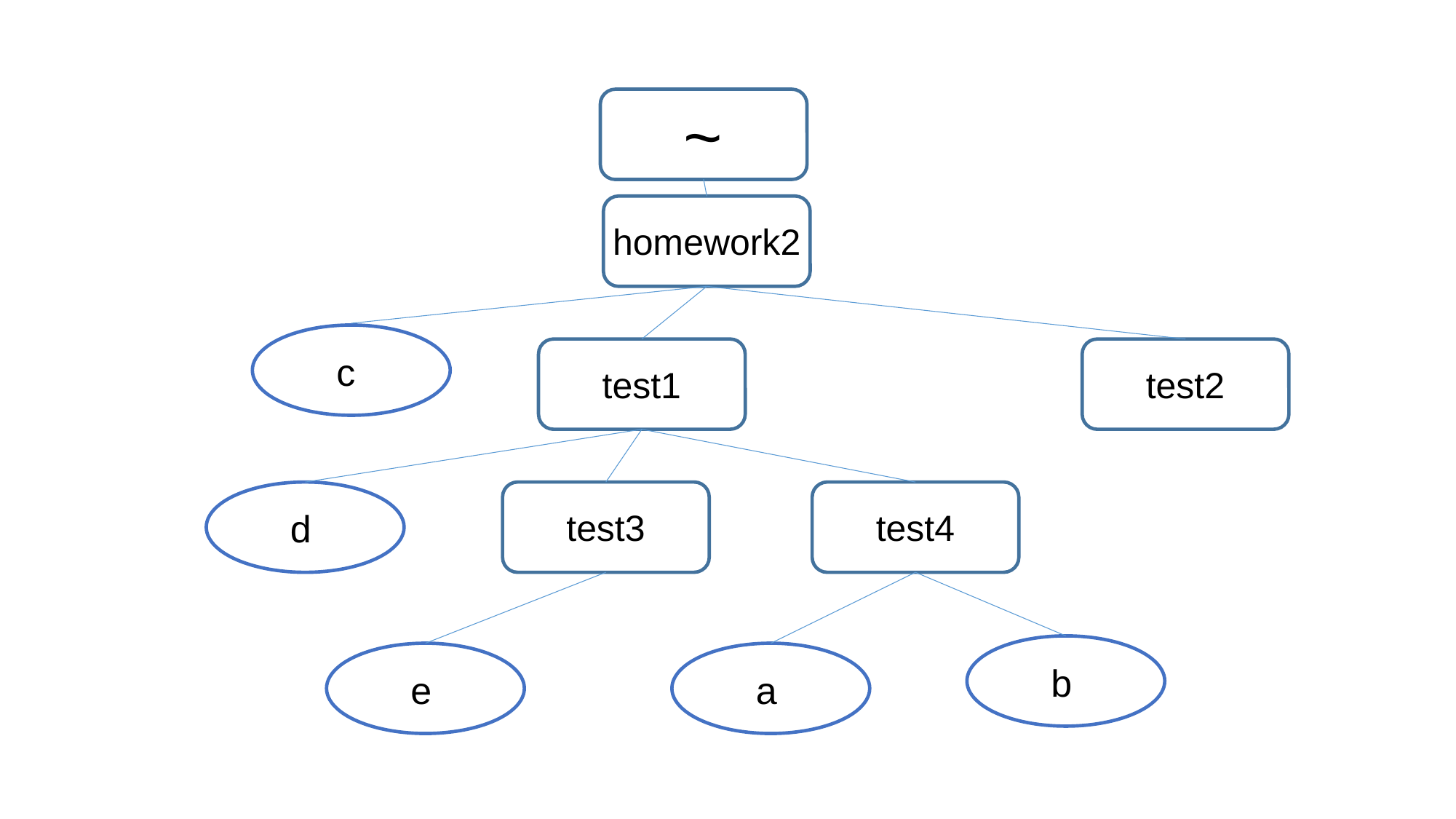

~

homework2

c

test1

test2

d

test4

test3

b

e

a